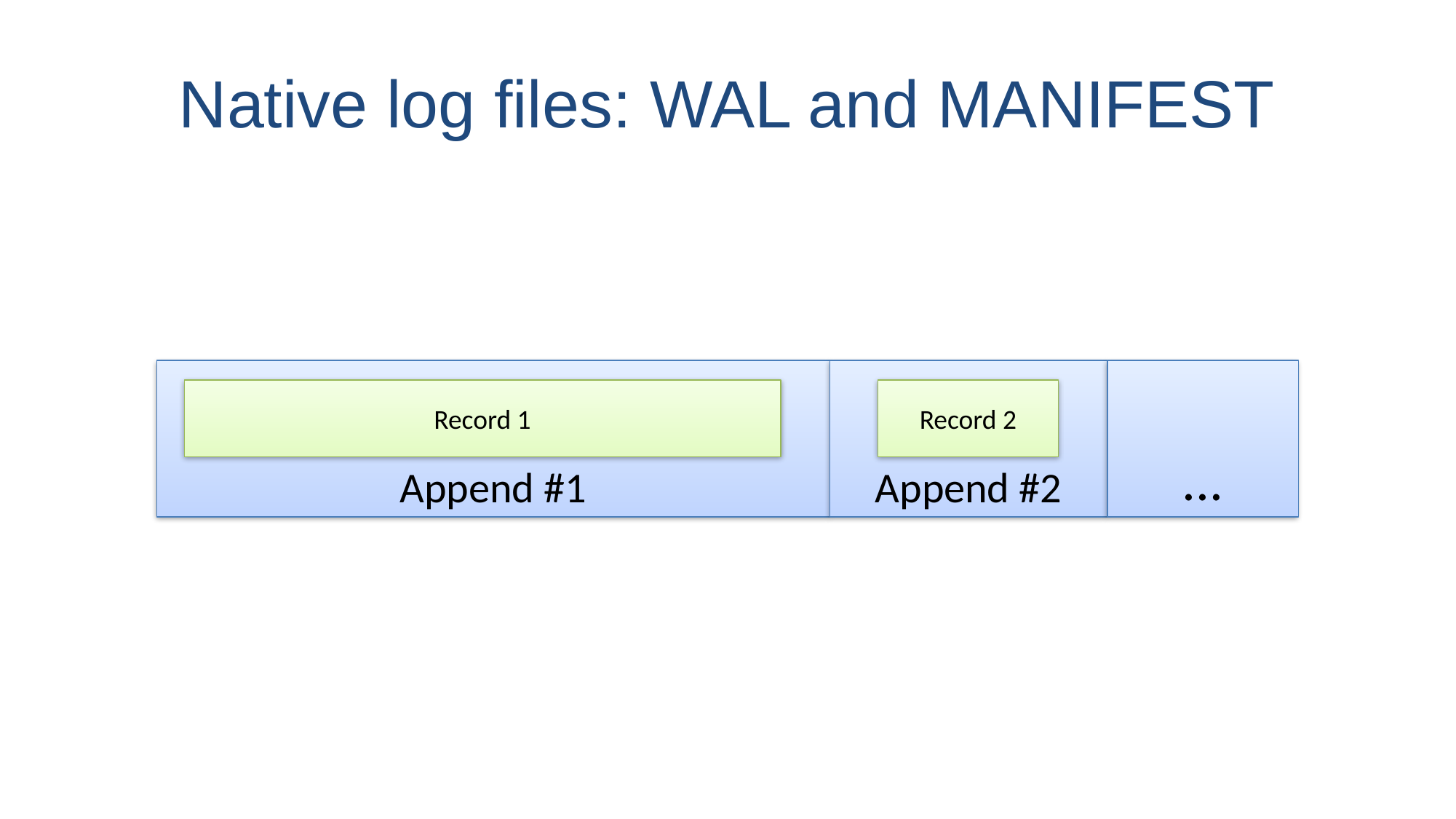

# Native log files: WAL and MANIFEST
Append #1
...
Append #2
Record 2
Record 1